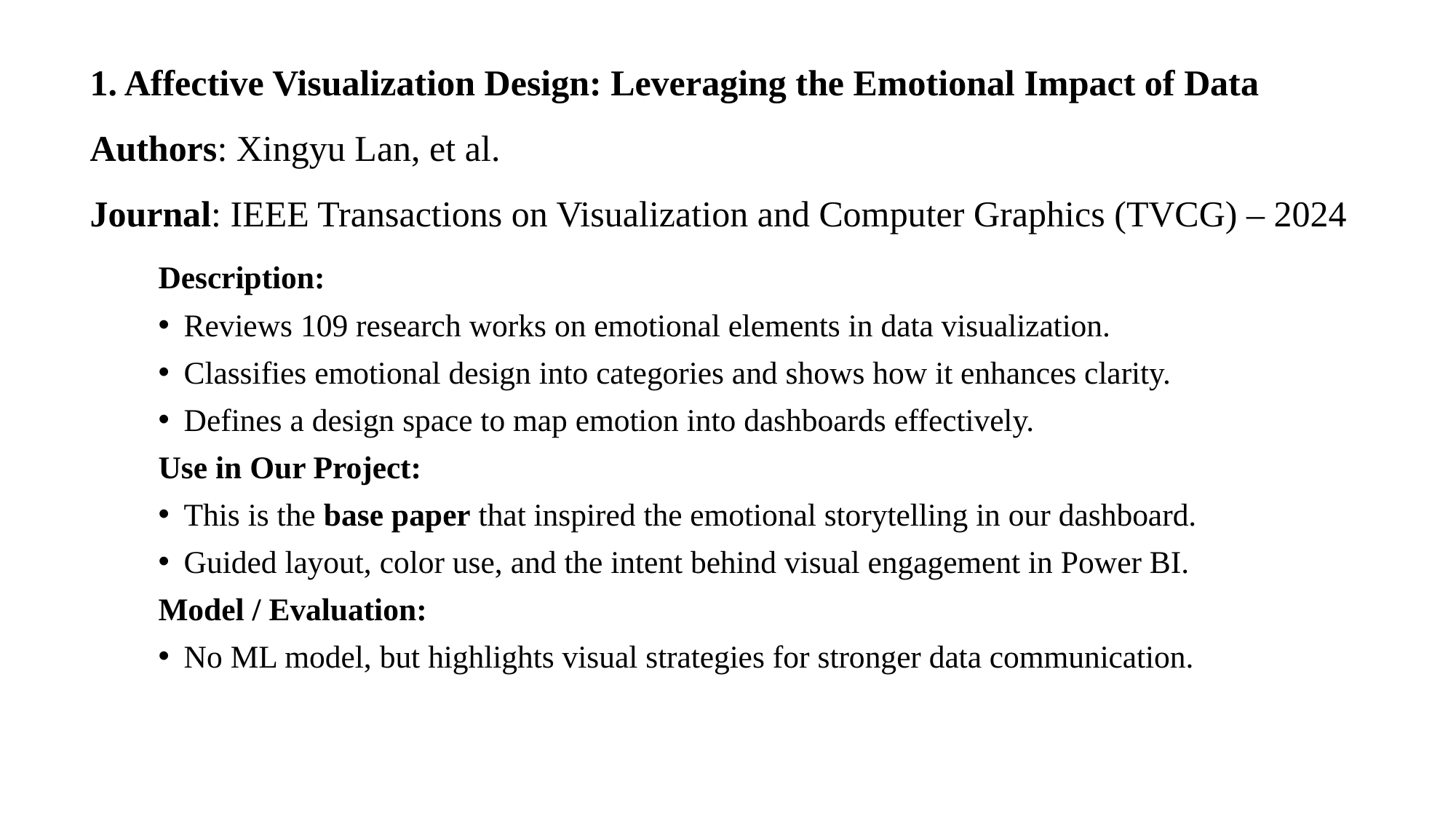

# 1. Affective Visualization Design: Leveraging the Emotional Impact of Data Authors: Xingyu Lan, et al. Journal: IEEE Transactions on Visualization and Computer Graphics (TVCG) – 2024
Description:
Reviews 109 research works on emotional elements in data visualization.
Classifies emotional design into categories and shows how it enhances clarity.
Defines a design space to map emotion into dashboards effectively.
Use in Our Project:
This is the base paper that inspired the emotional storytelling in our dashboard.
Guided layout, color use, and the intent behind visual engagement in Power BI.
Model / Evaluation:
No ML model, but highlights visual strategies for stronger data communication.